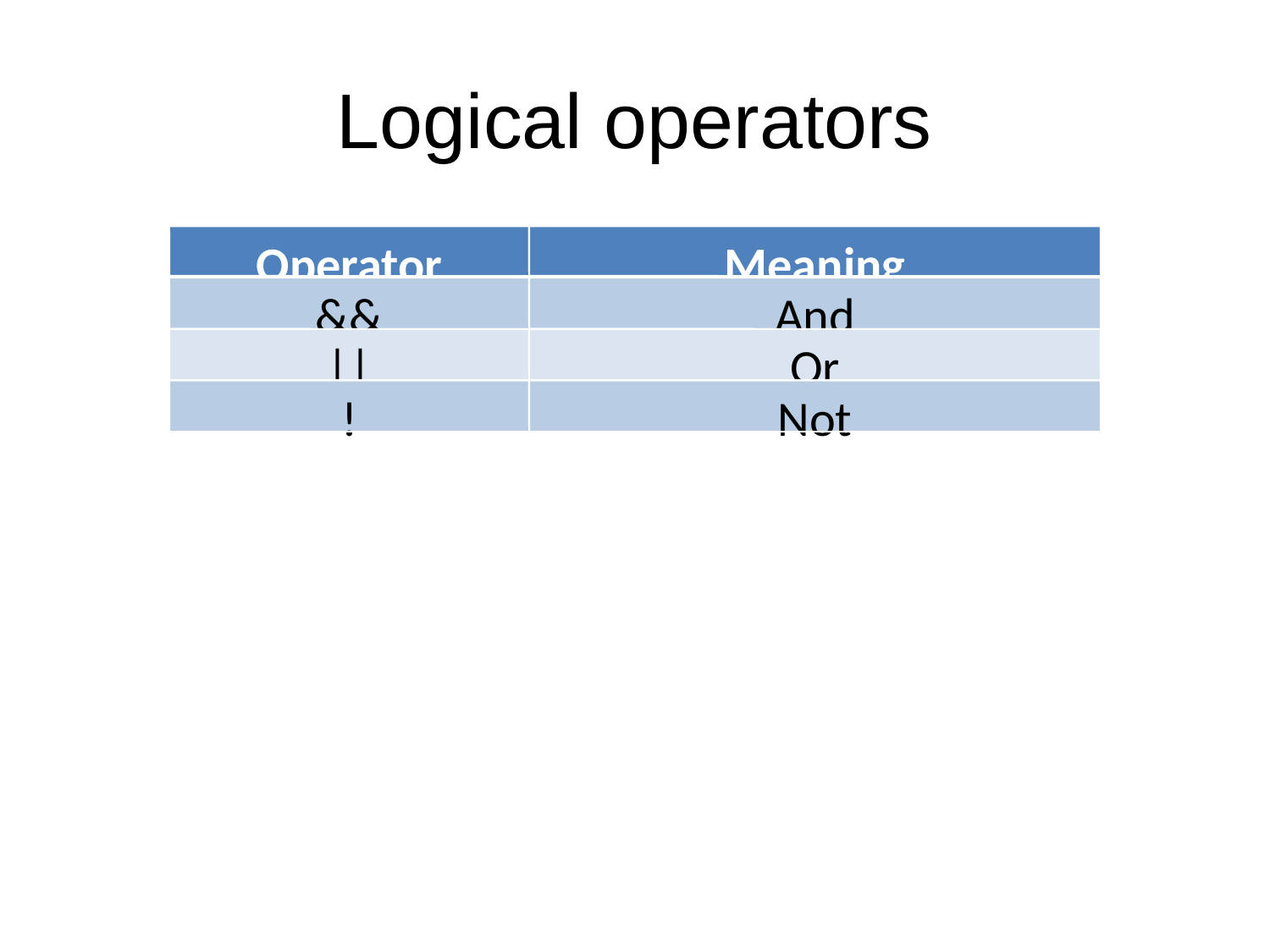

# Logical operators
Operator

Meaning

&&

And

||

Or

!

Not